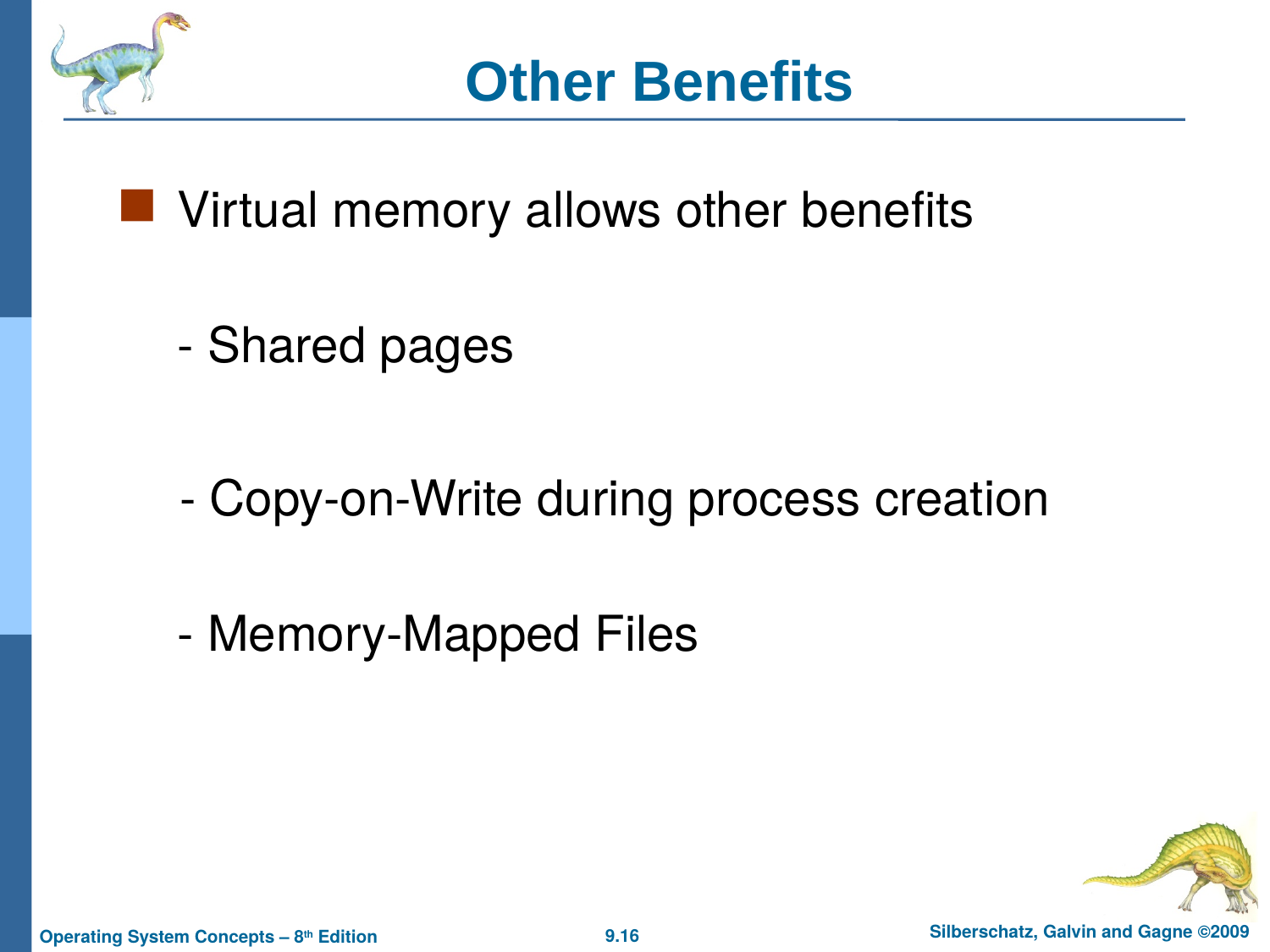

# Other Benefits
Virtual memory allows other benefits
	- Shared pages

    - Copy-on-Write during process creation
	- Memory-Mapped Files